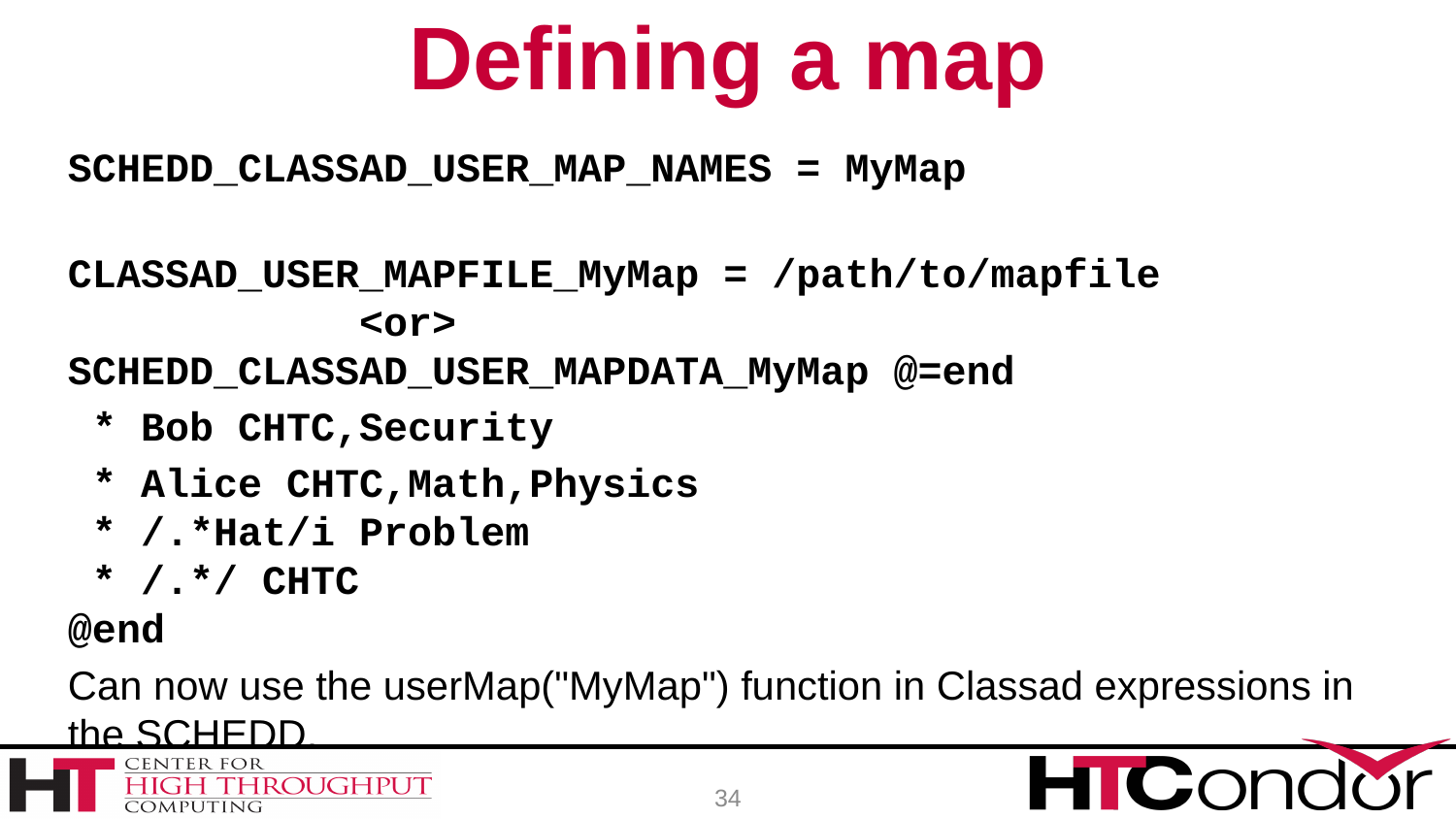

# Defining a map
SCHEDD_CLASSAD_USER_MAP_NAMES = MyMap
CLASSAD_USER_MAPFILE_MyMap = /path/to/mapfile
            <or>
SCHEDD_CLASSAD_USER_MAPDATA_MyMap @=end
 * Bob CHTC,Security
 * Alice CHTC,Math,Physics
 * /.*Hat/i Problem
 * /.*/ CHTC
@end
Can now use the userMap("MyMap") function in Classad expressions in the SCHEDD.
34